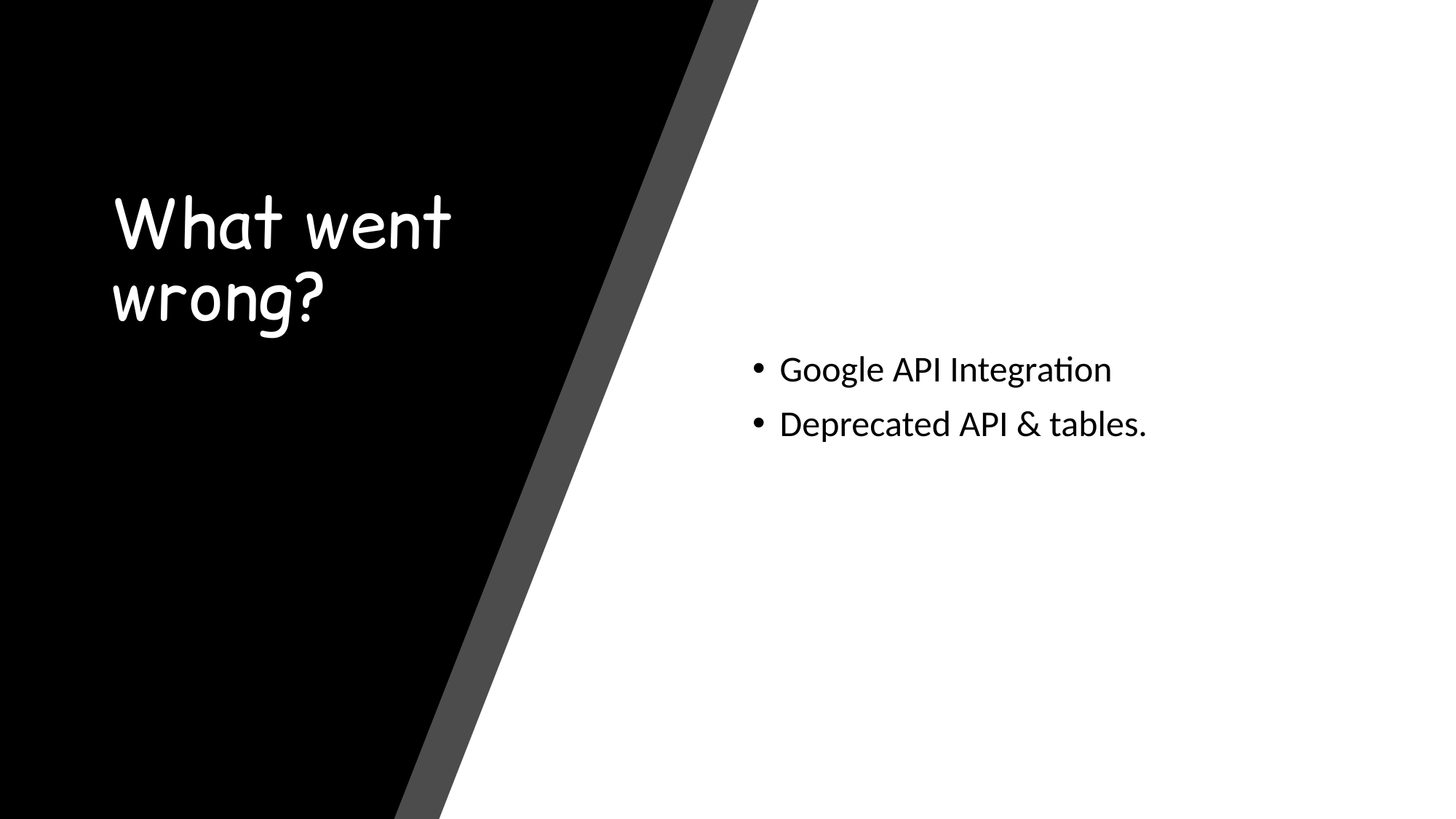

# What went wrong?
Google API Integration
Deprecated API & tables.